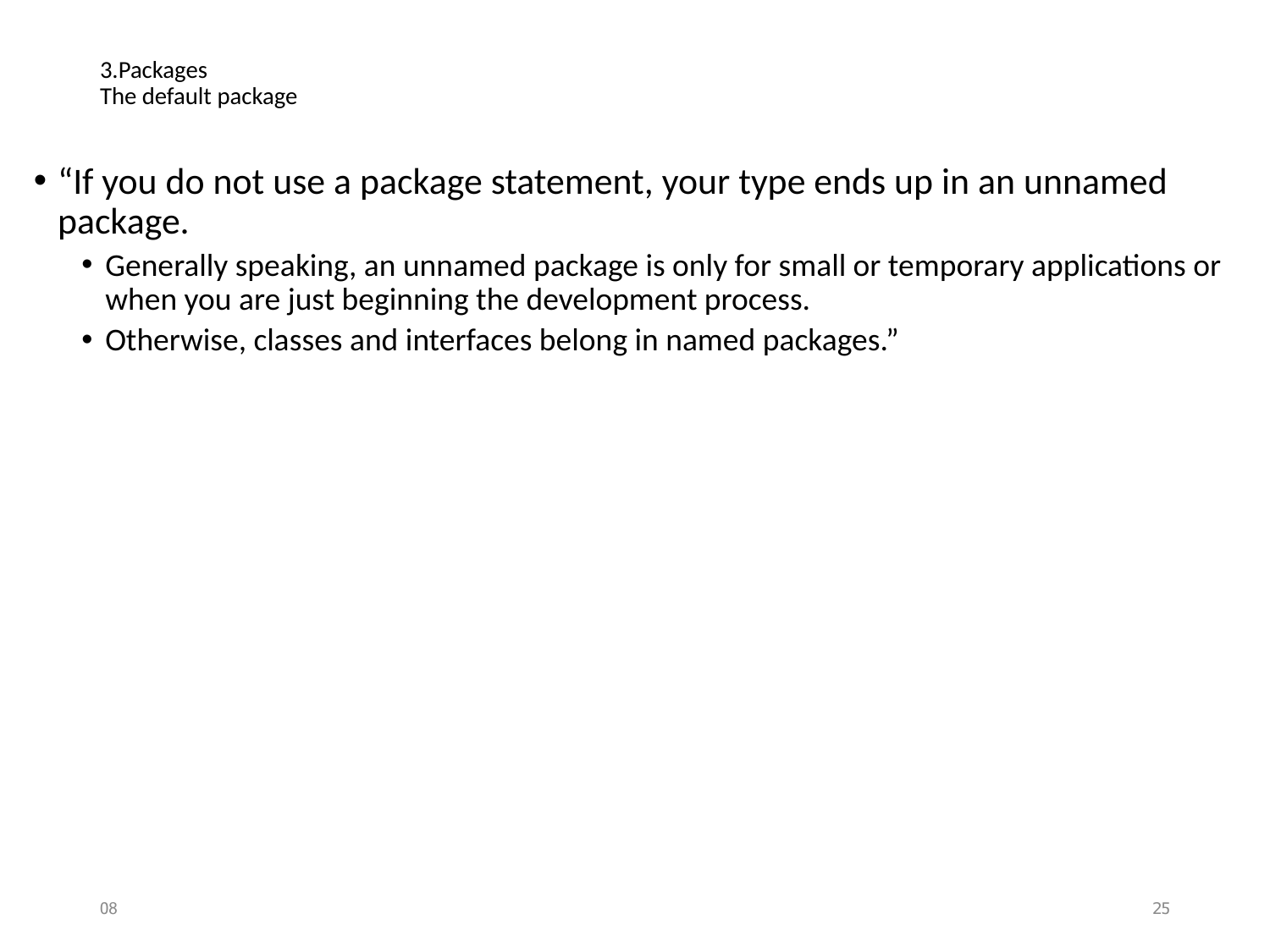

# 3.Packages The default package
“If you do not use a package statement, your type ends up in an unnamed package.
Generally speaking, an unnamed package is only for small or temporary applications or when you are just beginning the development process.
Otherwise, classes and interfaces belong in named packages.”

08
25